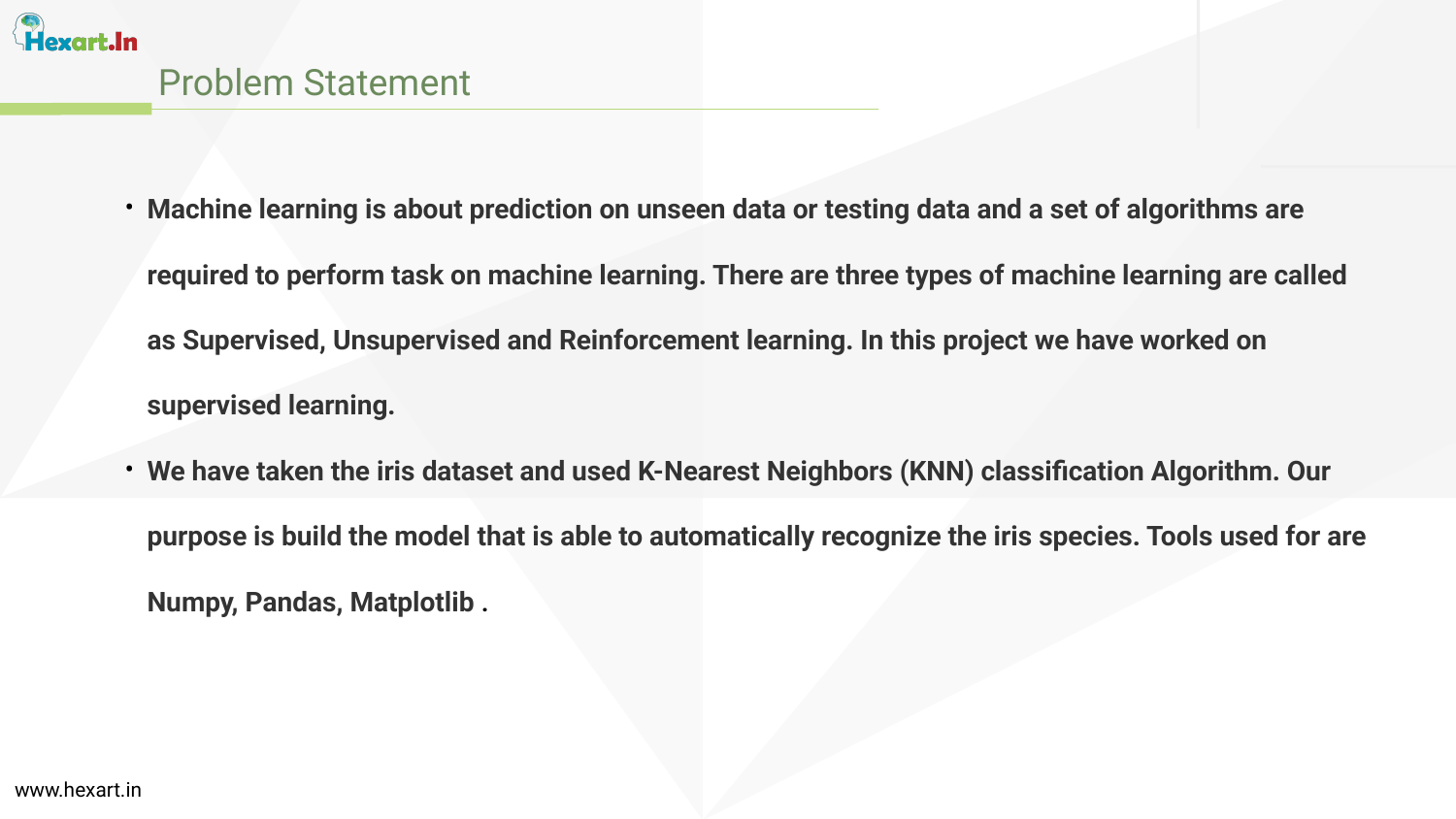

Problem Statement
Machine learning is about prediction on unseen data or testing data and a set of algorithms are required to perform task on machine learning. There are three types of machine learning are called as Supervised, Unsupervised and Reinforcement learning. In this project we have worked on supervised learning.
We have taken the iris dataset and used K-Nearest Neighbors (KNN) classification Algorithm. Our purpose is build the model that is able to automatically recognize the iris species. Tools used for are Numpy, Pandas, Matplotlib .